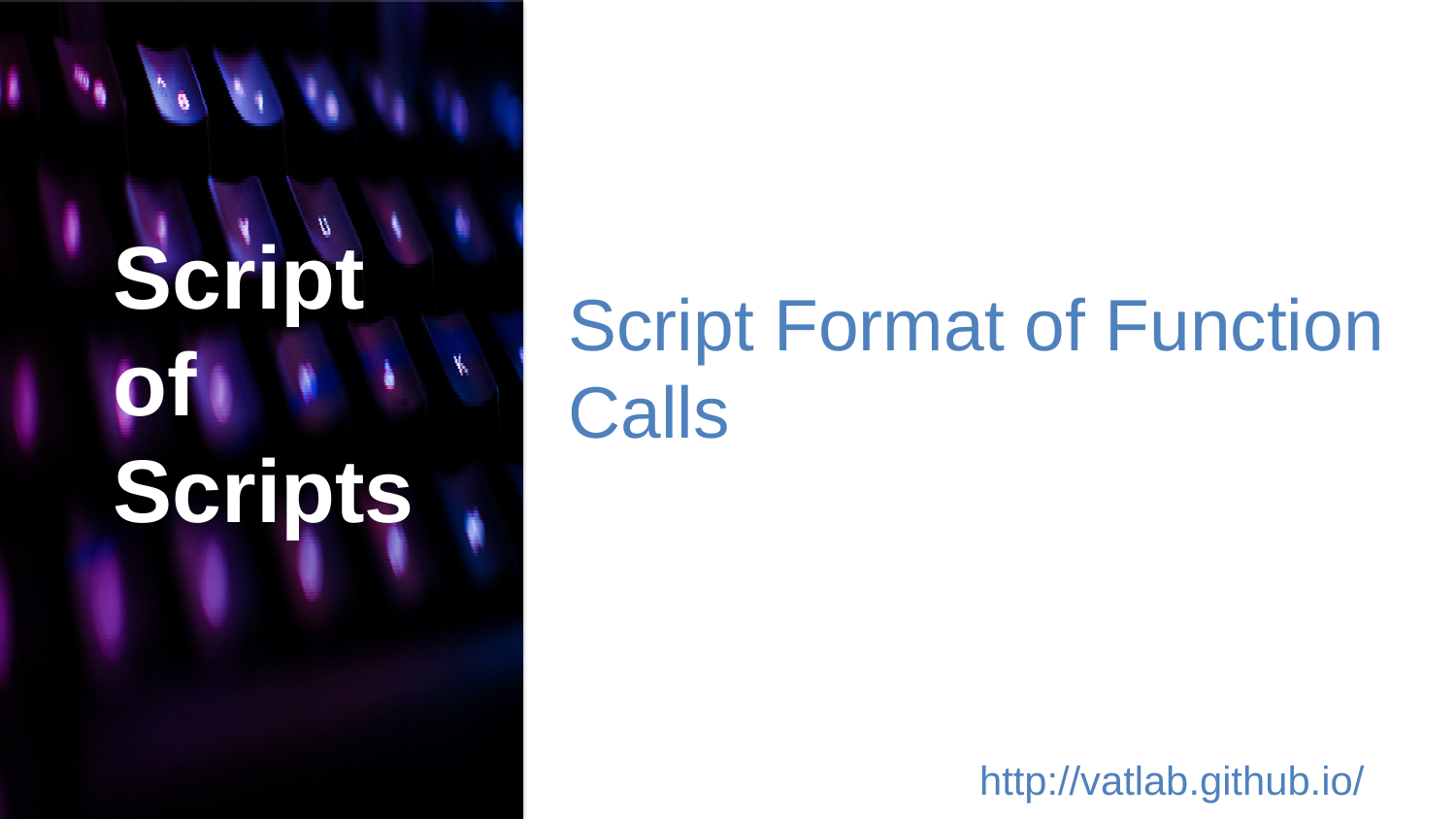

Script
of
Scripts
Script Format of Function Calls
http://vatlab.github.io/sos